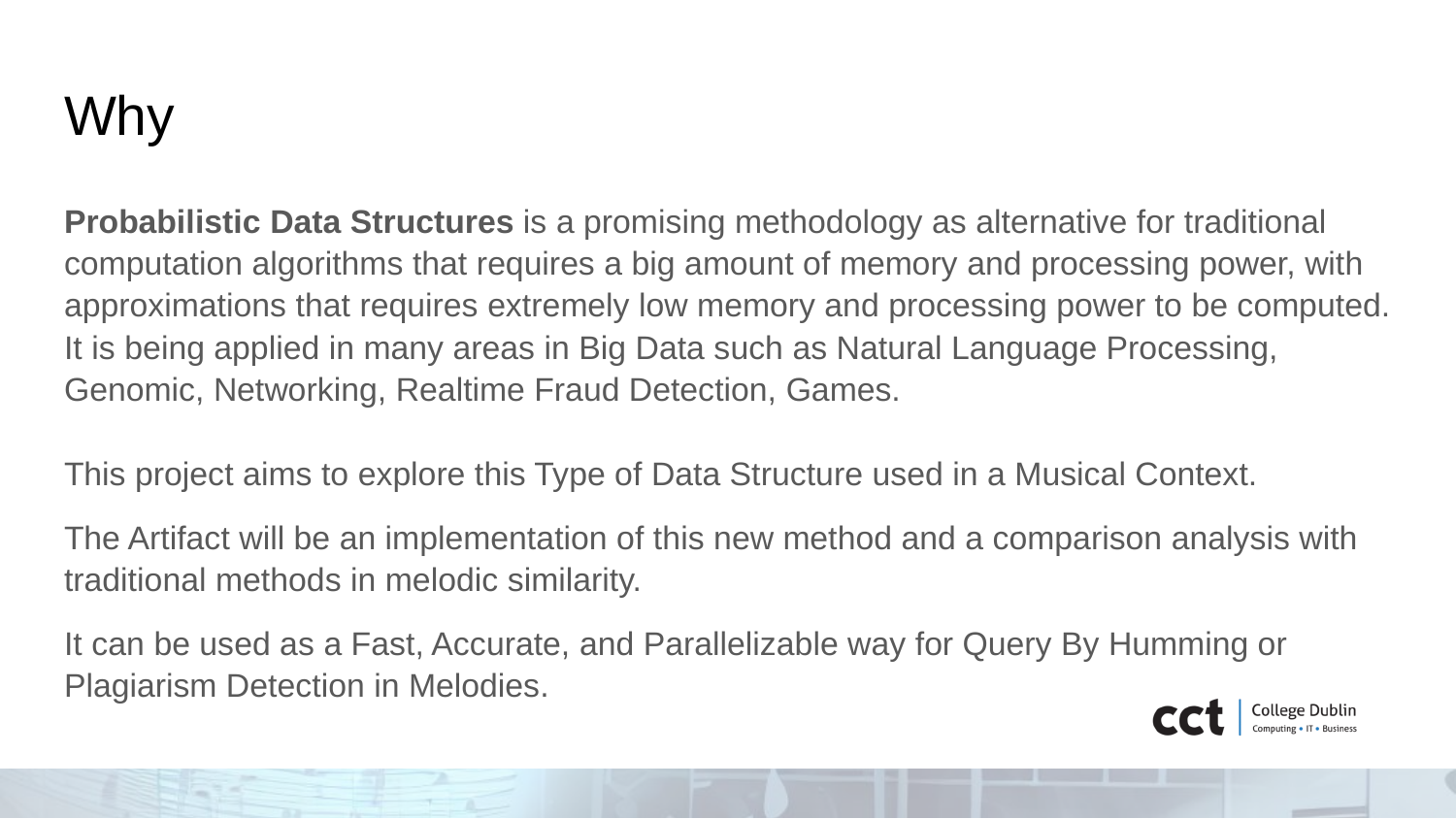

# Why
Probabilistic Data Structures is a promising methodology as alternative for traditional computation algorithms that requires a big amount of memory and processing power, with approximations that requires extremely low memory and processing power to be computed.
It is being applied in many areas in Big Data such as Natural Language Processing, Genomic, Networking, Realtime Fraud Detection, Games.
This project aims to explore this Type of Data Structure used in a Musical Context.
The Artifact will be an implementation of this new method and a comparison analysis with traditional methods in melodic similarity.
It can be used as a Fast, Accurate, and Parallelizable way for Query By Humming or Plagiarism Detection in Melodies.